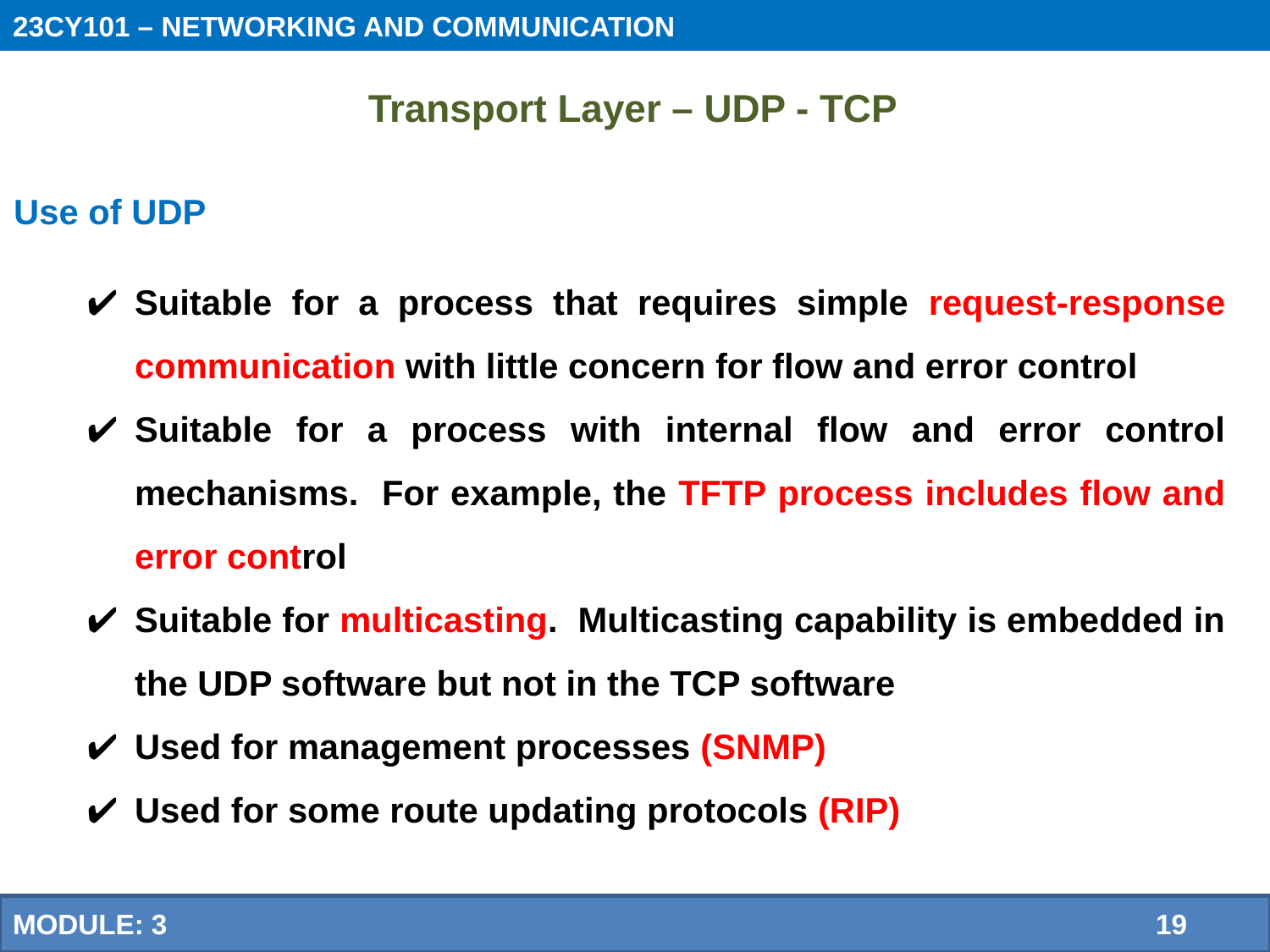

23CY101 – NETWORKING AND COMMUNICATION
 Transport Layer – UDP - TCP

Use of UDP

Suitable for a process that requires simple request-response communication with little concern for flow and error control
Suitable for a process with internal flow and error control mechanisms.  For example, the TFTP process includes flow and error control
Suitable for multicasting.  Multicasting capability is embedded in the UDP software but not in the TCP software
Used for management processes (SNMP)
Used for some route updating protocols (RIP)
20
MODULE: 3                                                                                              		19